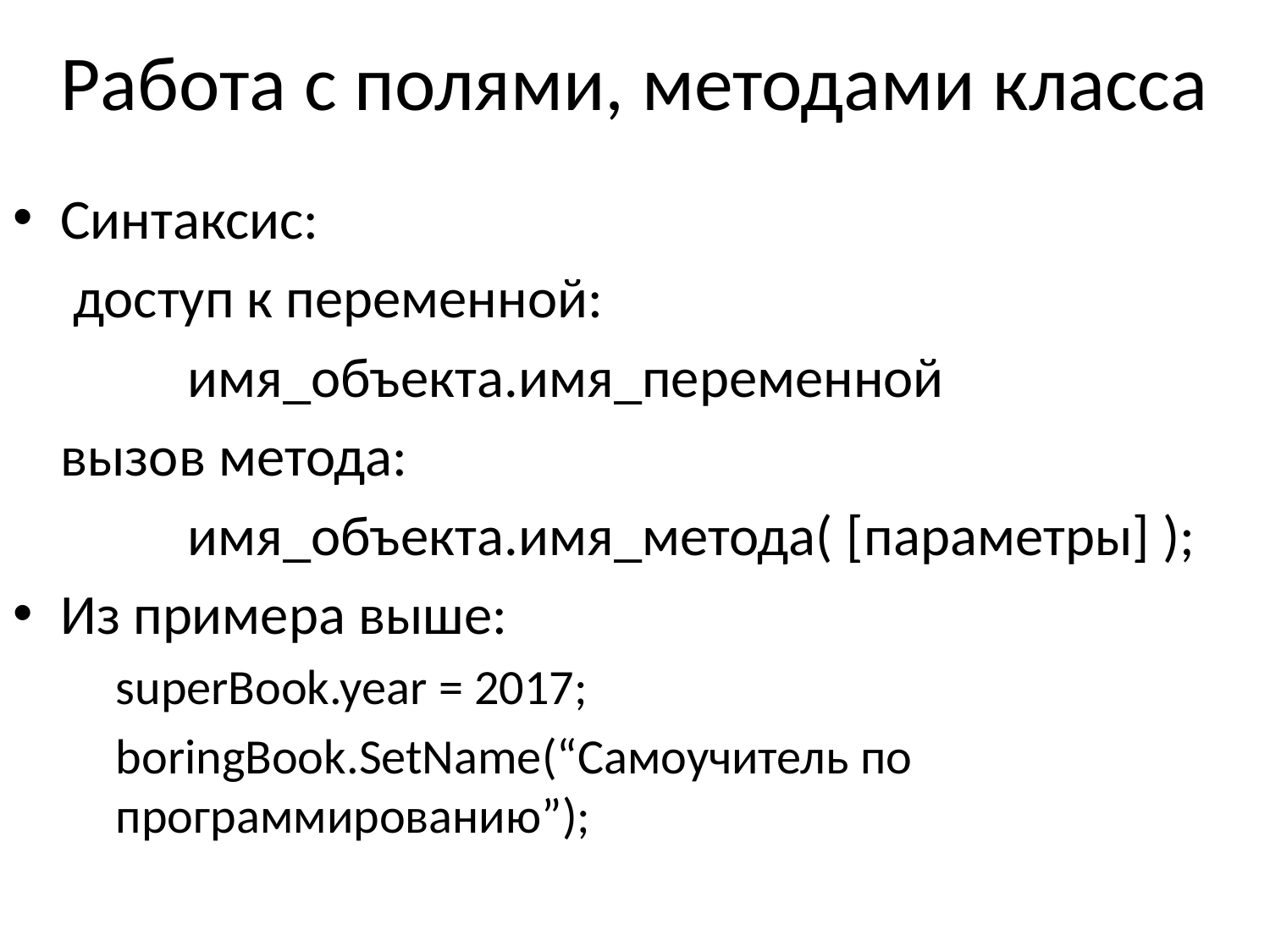

# Работа с полями, методами класса
Синтаксис:
	 доступ к переменной:
		имя_объекта.имя_переменной
	вызов метода:
		имя_объекта.имя_метода( [параметры] );
Из примера выше:
	superBook.year = 2017;
	boringBook.SetName(“Самоучитель по программированию”);